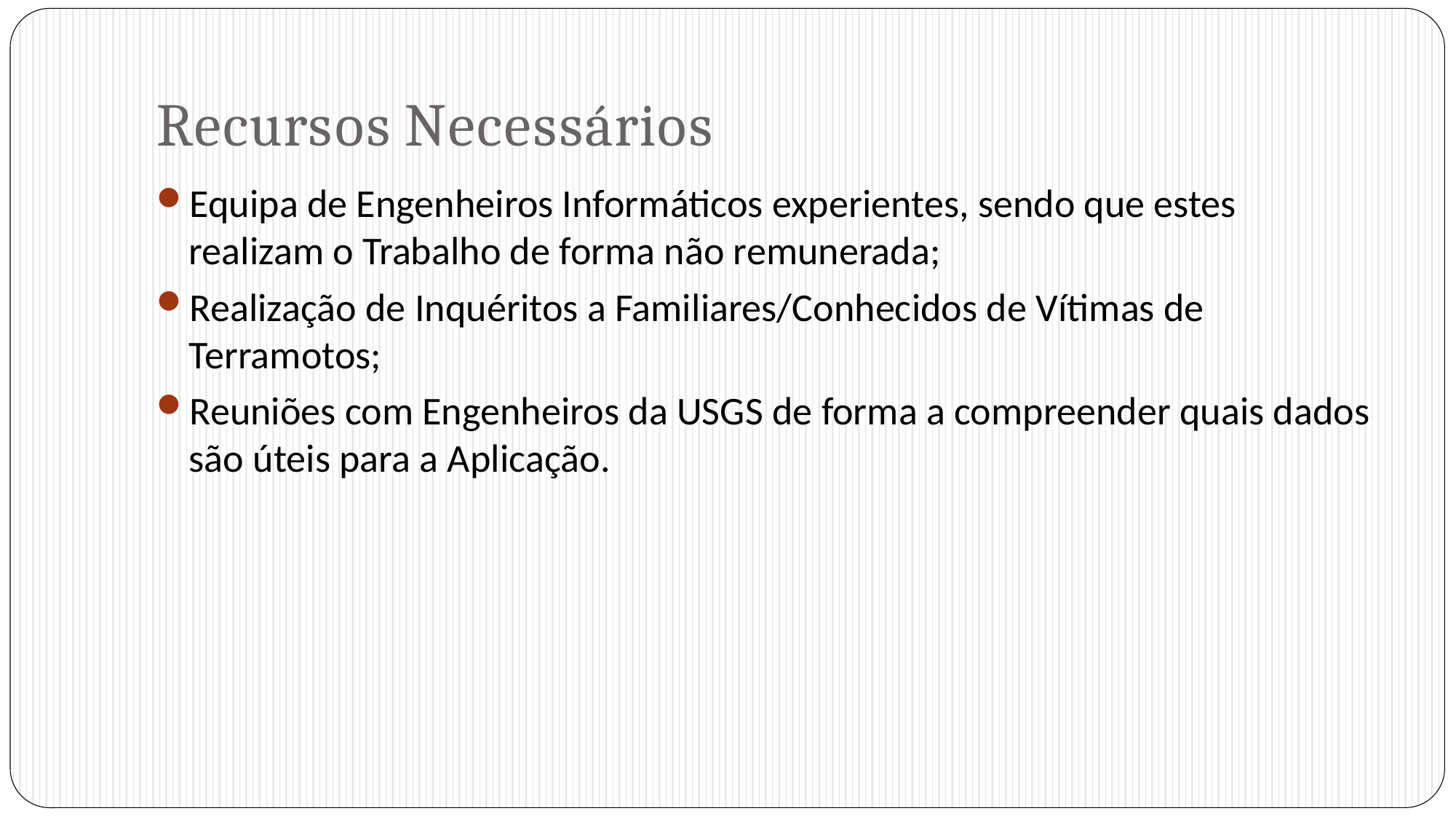

# Recursos Necessários
Equipa de Engenheiros Informáticos experientes, sendo que estes realizam o Trabalho de forma não remunerada;
Realização de Inquéritos a Familiares/Conhecidos de Vítimas de Terramotos;
Reuniões com Engenheiros da USGS de forma a compreender quais dados são úteis para a Aplicação.